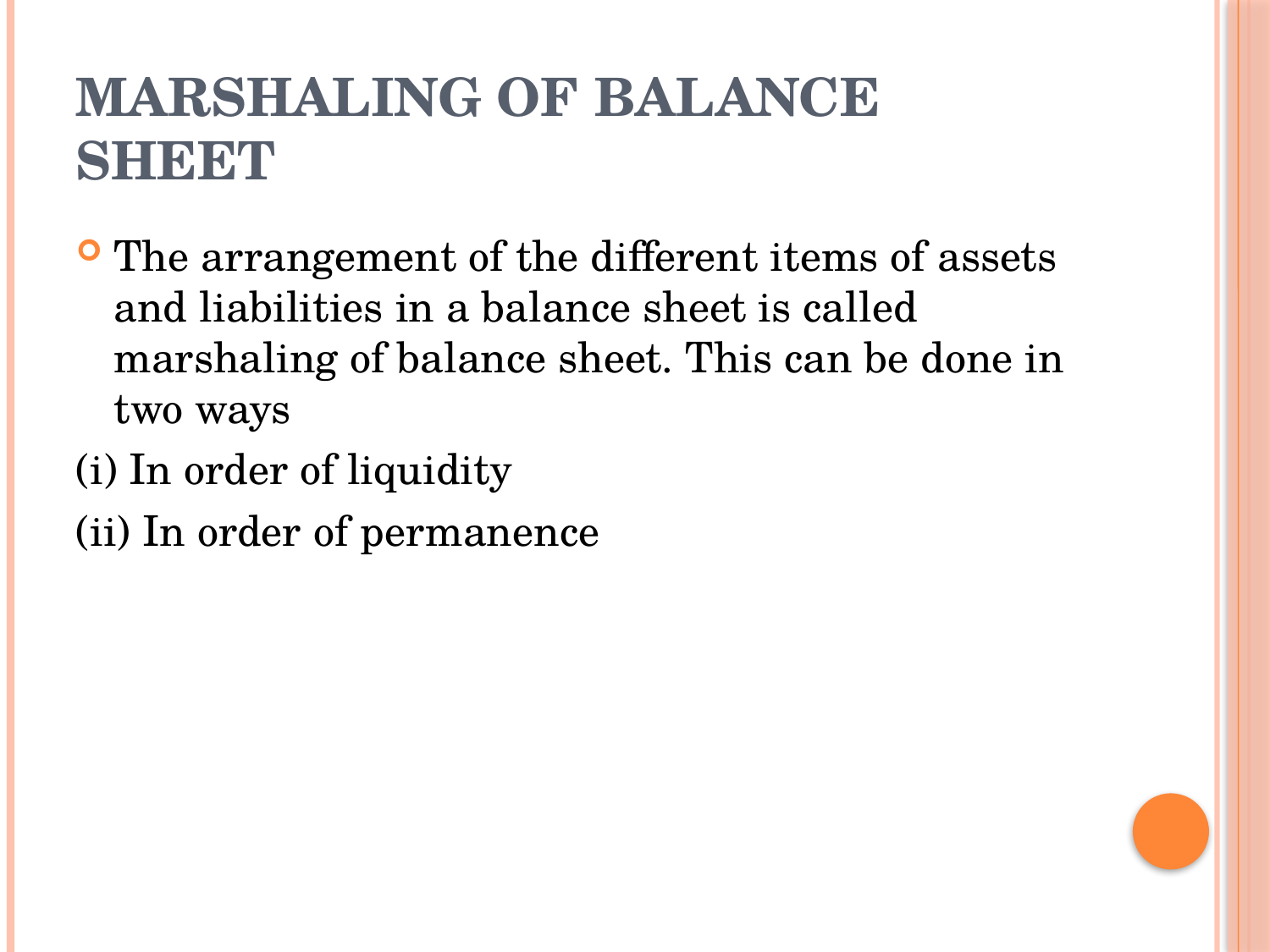

# Marshaling of Balance Sheet
The arrangement of the different items of assets and liabilities in a balance sheet is called marshaling of balance sheet. This can be done in two ways
(i) In order of liquidity
(ii) In order of permanence